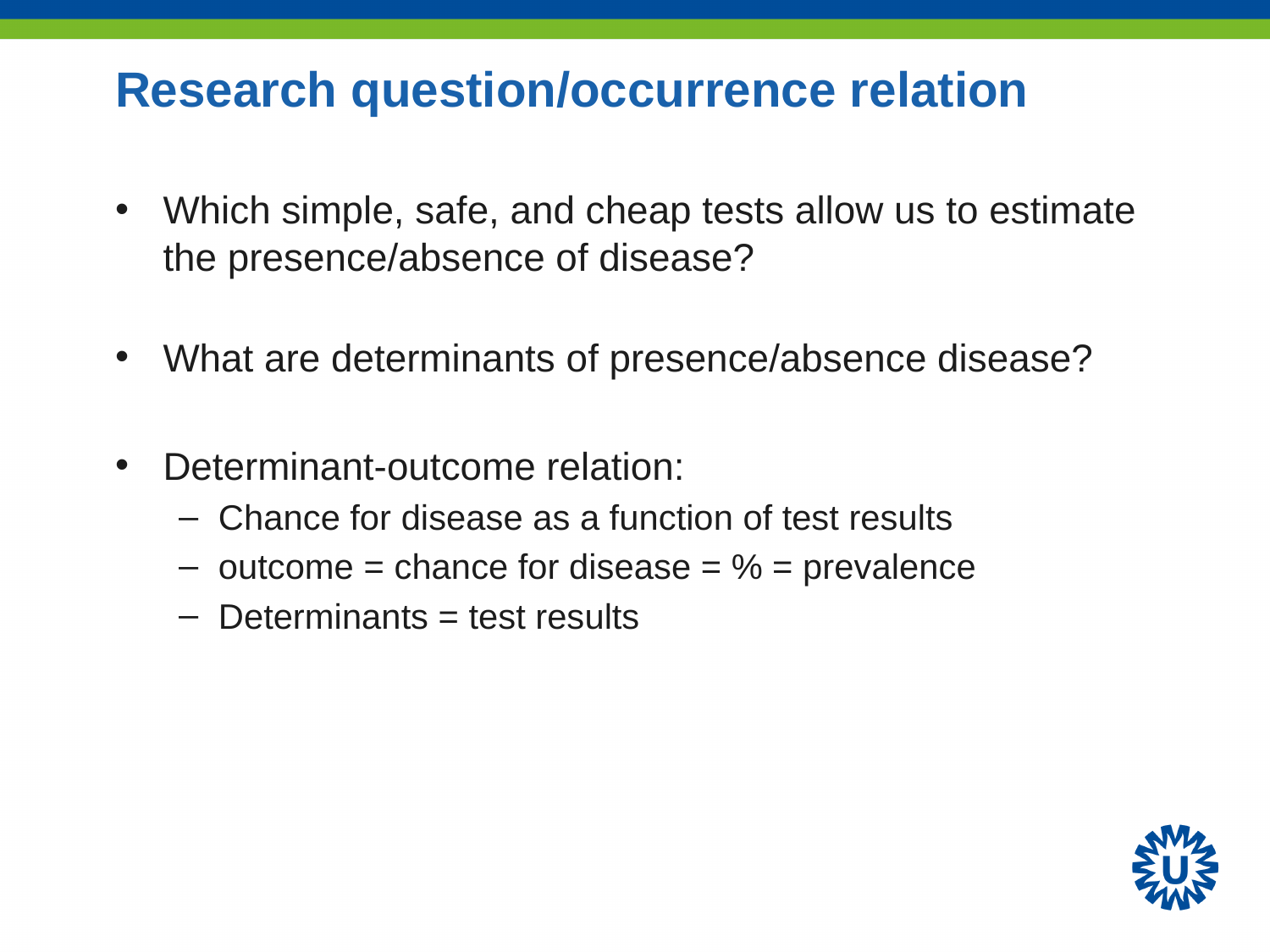

# Research question/occurrence relation
Which simple, safe, and cheap tests allow us to estimate the presence/absence of disease?
What are determinants of presence/absence disease?

Determinant-outcome relation:
Chance for disease as a function of test results
outcome = chance for disease = % = prevalence
Determinants = test results